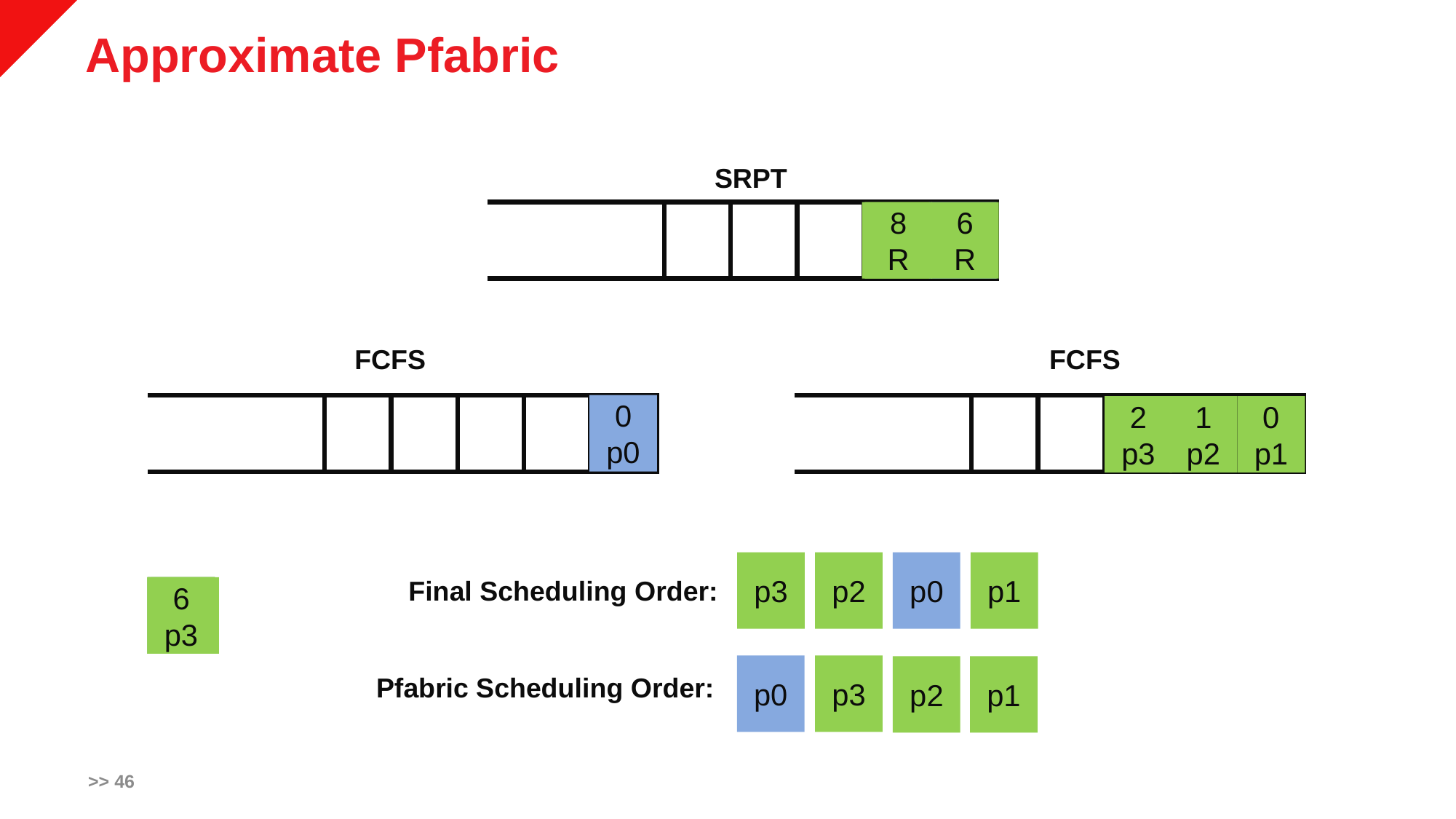

# Approximate Pfabric
SRPT

8
R
6
R
9
R
7
L
FCFS
FCFS
0
p0

2
p3
1
p2
0
p1
p3
p2
p0
p1
Final Scheduling Order:
7
p0
7
p0
9
p1
9
p1
8
p2
8
p2
6
p3
6
p3
p0
p3
p2
p1
Pfabric Scheduling Order:
>> 46